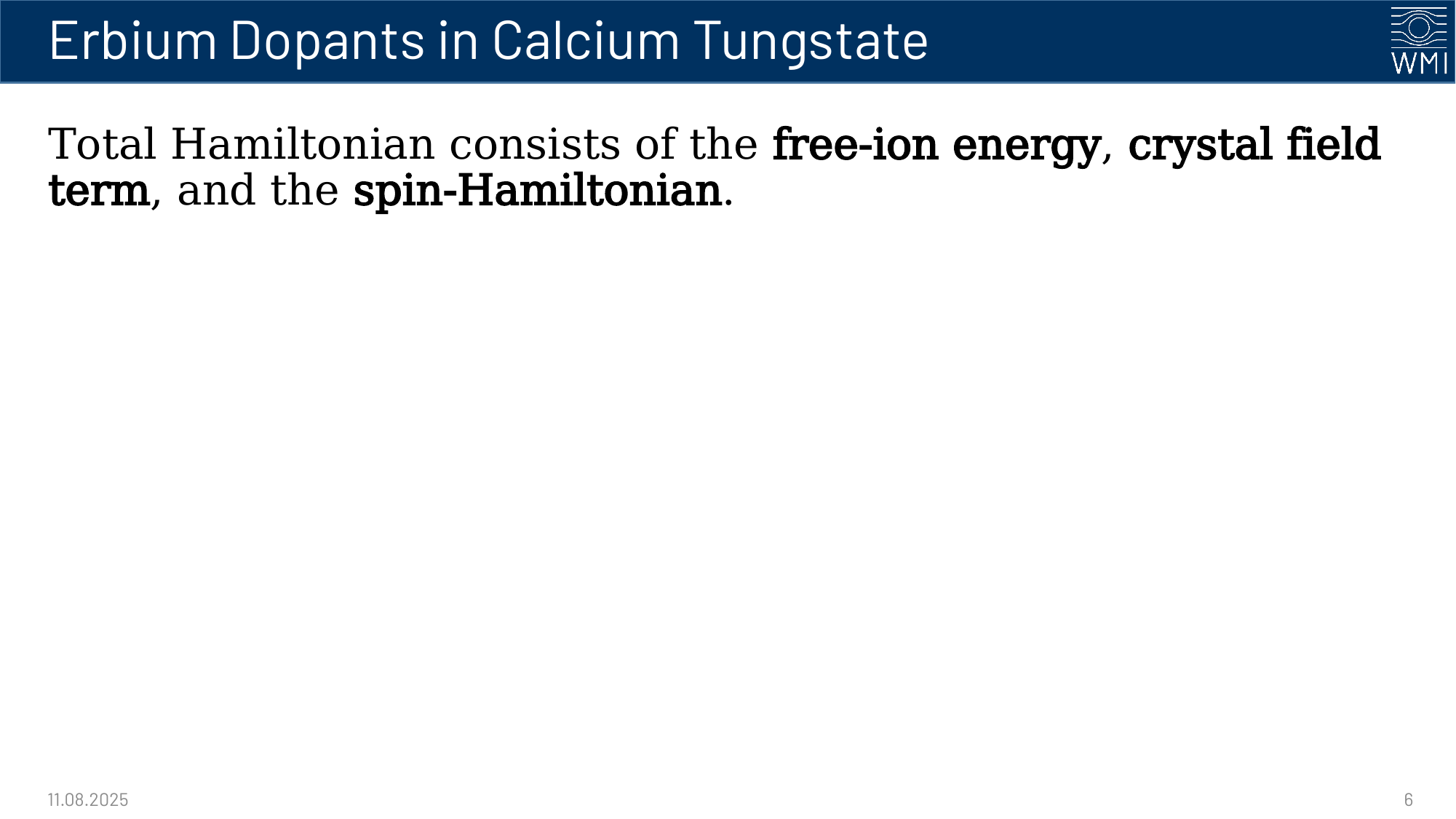

# Erbium Dopants in Calcium Tungstate
Total Hamiltonian consists of the free-ion energy, crystal field term, and the spin-Hamiltonian.

11.08.2025

6